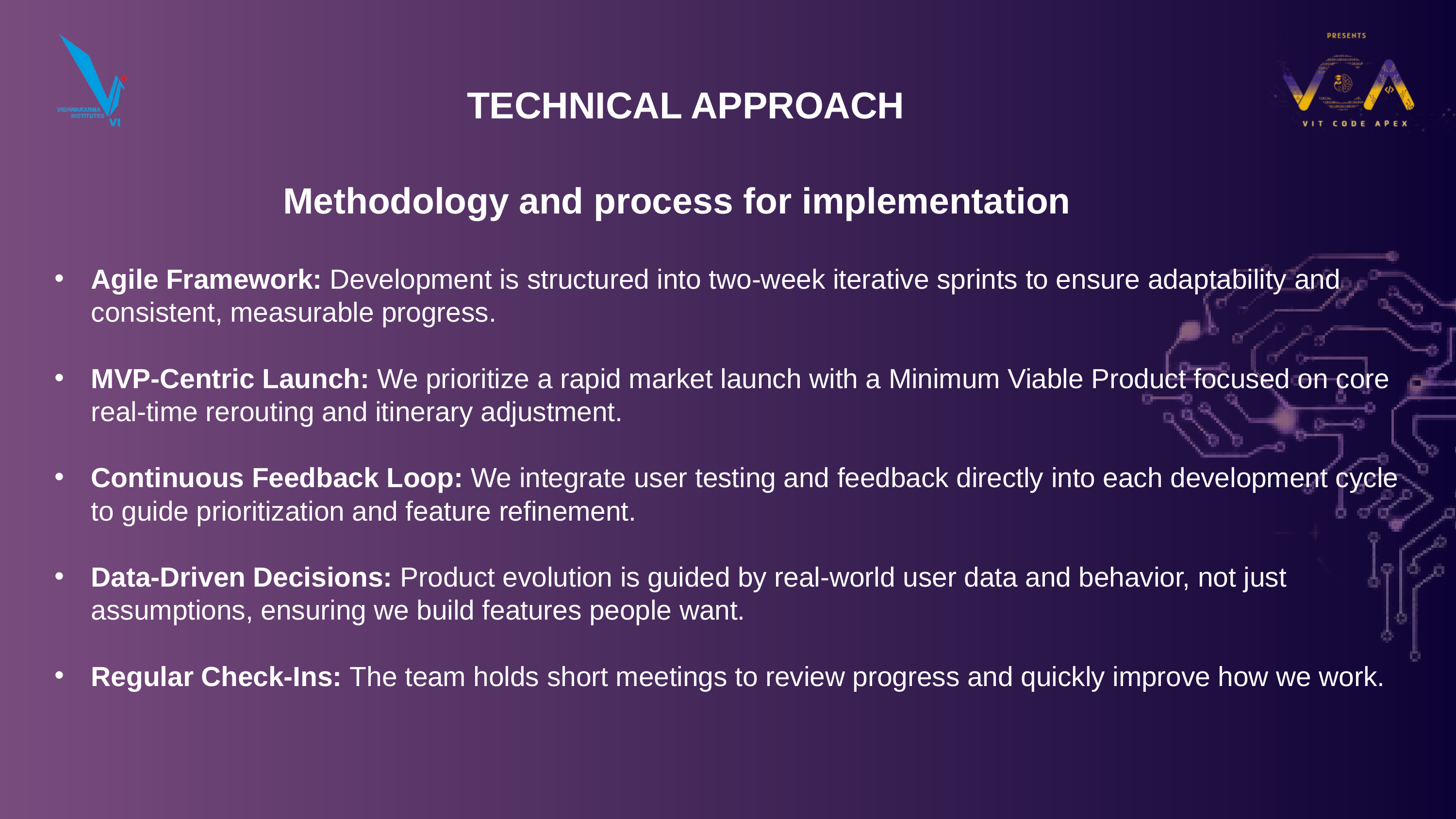

TECHNICAL APPROACH

Methodology and process for implementation

Agile Framework: Development is structured into two-week iterative sprints to ensure adaptability and consistent, measurable progress.

MVP-Centric Launch: We prioritize a rapid market launch with a Minimum Viable Product focused on core real-time rerouting and itinerary adjustment.

Continuous Feedback Loop: We integrate user testing and feedback directly into each development cycle to guide prioritization and feature refinement.

Data-Driven Decisions: Product evolution is guided by real-world user data and behavior, not just assumptions, ensuring we build features people want.

Regular Check-Ins: The team holds short meetings to review progress and quickly improve how we work.